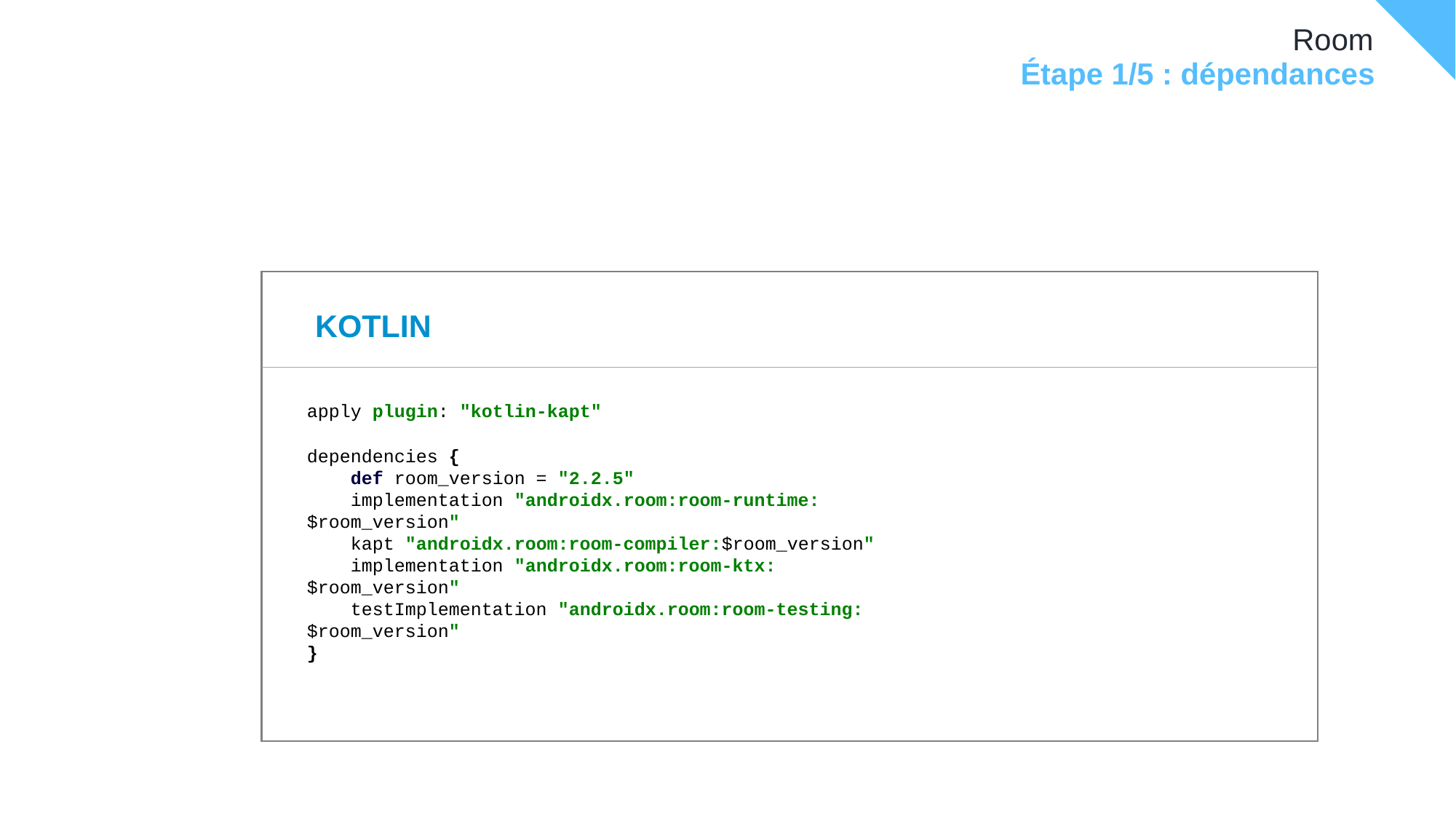

# Room
Étape 1/5 : dépendances

KOTLIN
apply plugin: "kotlin-kapt"
dependencies {
    def room_version = "2.2.5"
    implementation "androidx.room:room-runtime:$room_version"
    kapt "androidx.room:room-compiler:$room_version"
    implementation "androidx.room:room-ktx:$room_version"
    testImplementation "androidx.room:room-testing:$room_version"
}